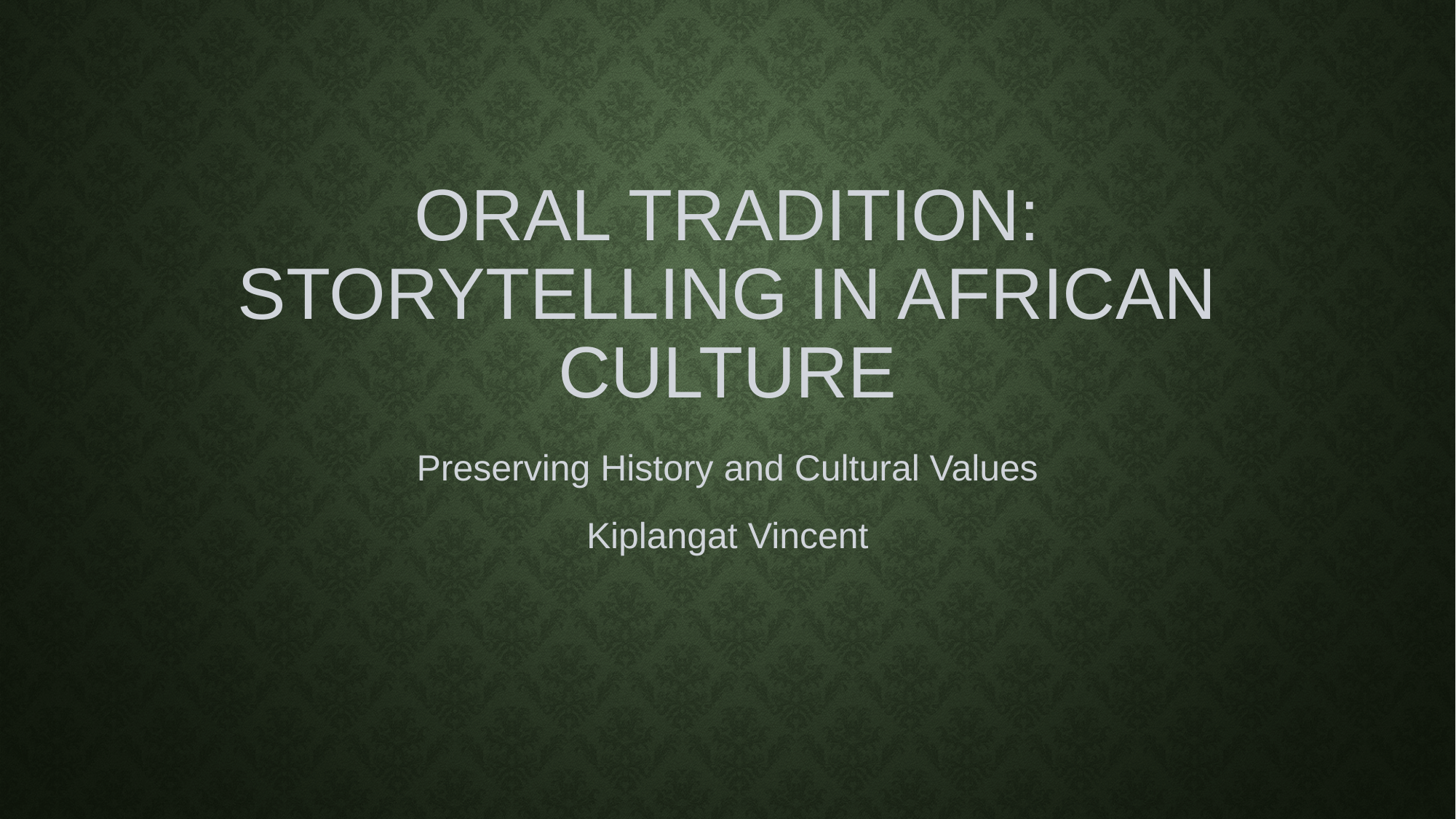

# Oral Tradition: Storytelling in African Culture
Preserving History and Cultural Values
Kiplangat Vincent